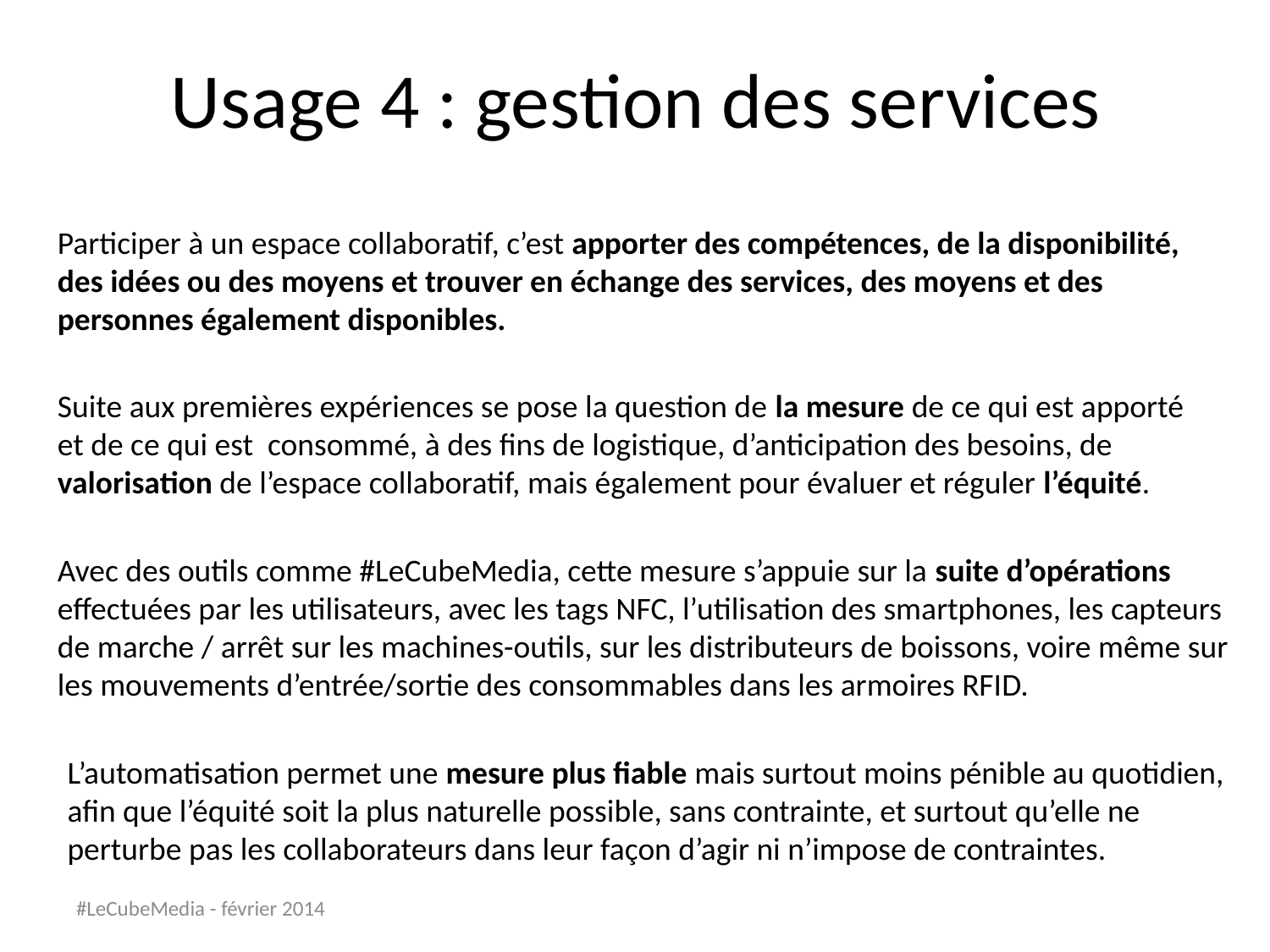

# Usage 4 : gestion des services
Participer à un espace collaboratif, c’est apporter des compétences, de la disponibilité, des idées ou des moyens et trouver en échange des services, des moyens et des personnes également disponibles.
Suite aux premières expériences se pose la question de la mesure de ce qui est apporté et de ce qui est  consommé, à des fins de logistique, d’anticipation des besoins, de valorisation de l’espace collaboratif, mais également pour évaluer et réguler l’équité.
Avec des outils comme #LeCubeMedia, cette mesure s’appuie sur la suite d’opérations effectuées par les utilisateurs, avec les tags NFC, l’utilisation des smartphones, les capteurs de marche / arrêt sur les machines-outils, sur les distributeurs de boissons, voire même sur les mouvements d’entrée/sortie des consommables dans les armoires RFID.
L’automatisation permet une mesure plus fiable mais surtout moins pénible au quotidien, afin que l’équité soit la plus naturelle possible, sans contrainte, et surtout qu’elle ne perturbe pas les collaborateurs dans leur façon d’agir ni n’impose de contraintes.
#LeCubeMedia - février 2014